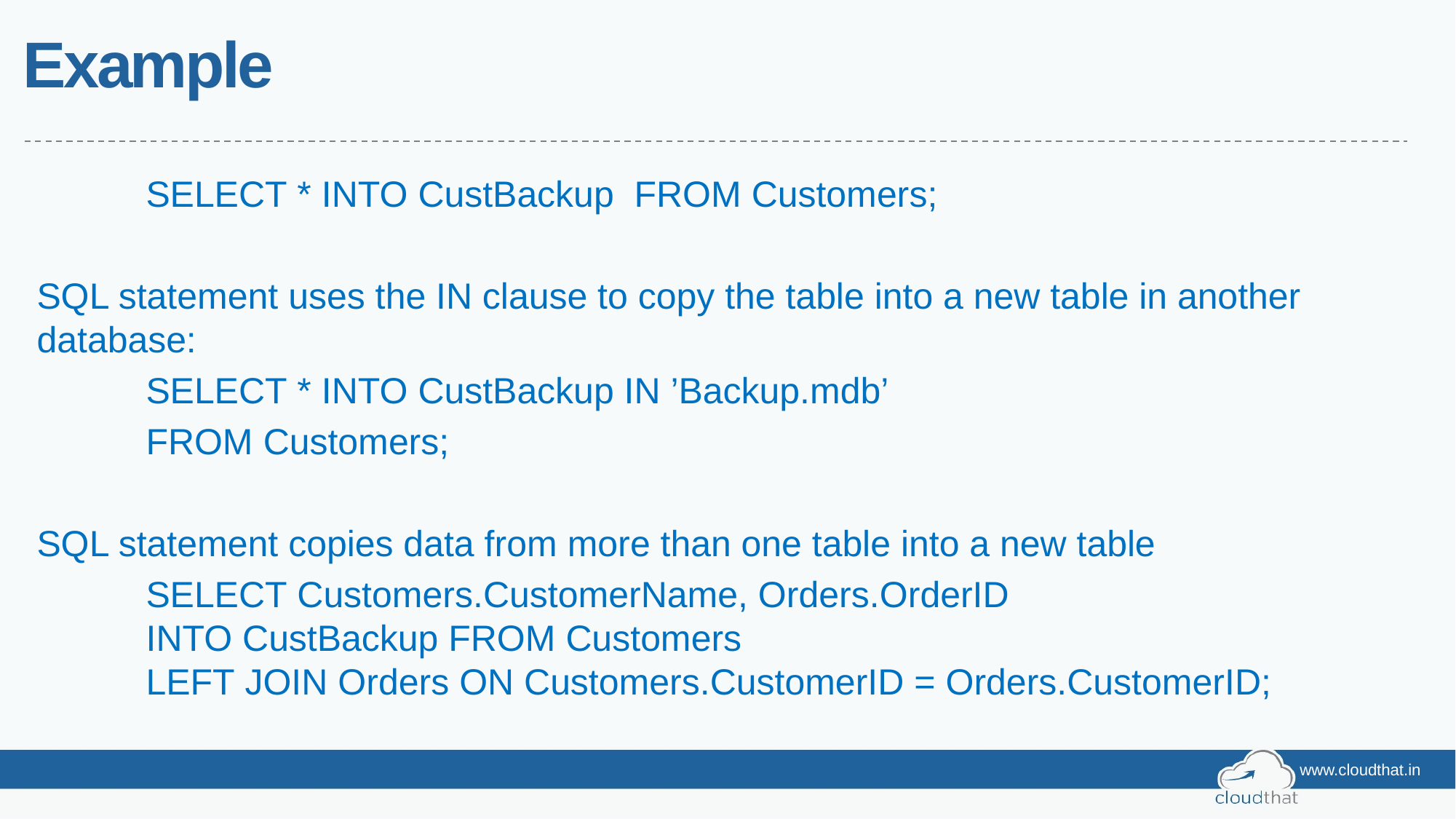

# Example
	SELECT * INTO CustBackup  FROM Customers;

SQL statement uses the IN clause to copy the table into a new table in another database:
	SELECT * INTO CustBackup IN ’Backup.mdb’
	FROM Customers;

SQL statement copies data from more than one table into a new table
	SELECT Customers.CustomerName, Orders.OrderID
	INTO CustBackup FROM Customers
	LEFT JOIN Orders ON Customers.CustomerID = Orders.CustomerID;